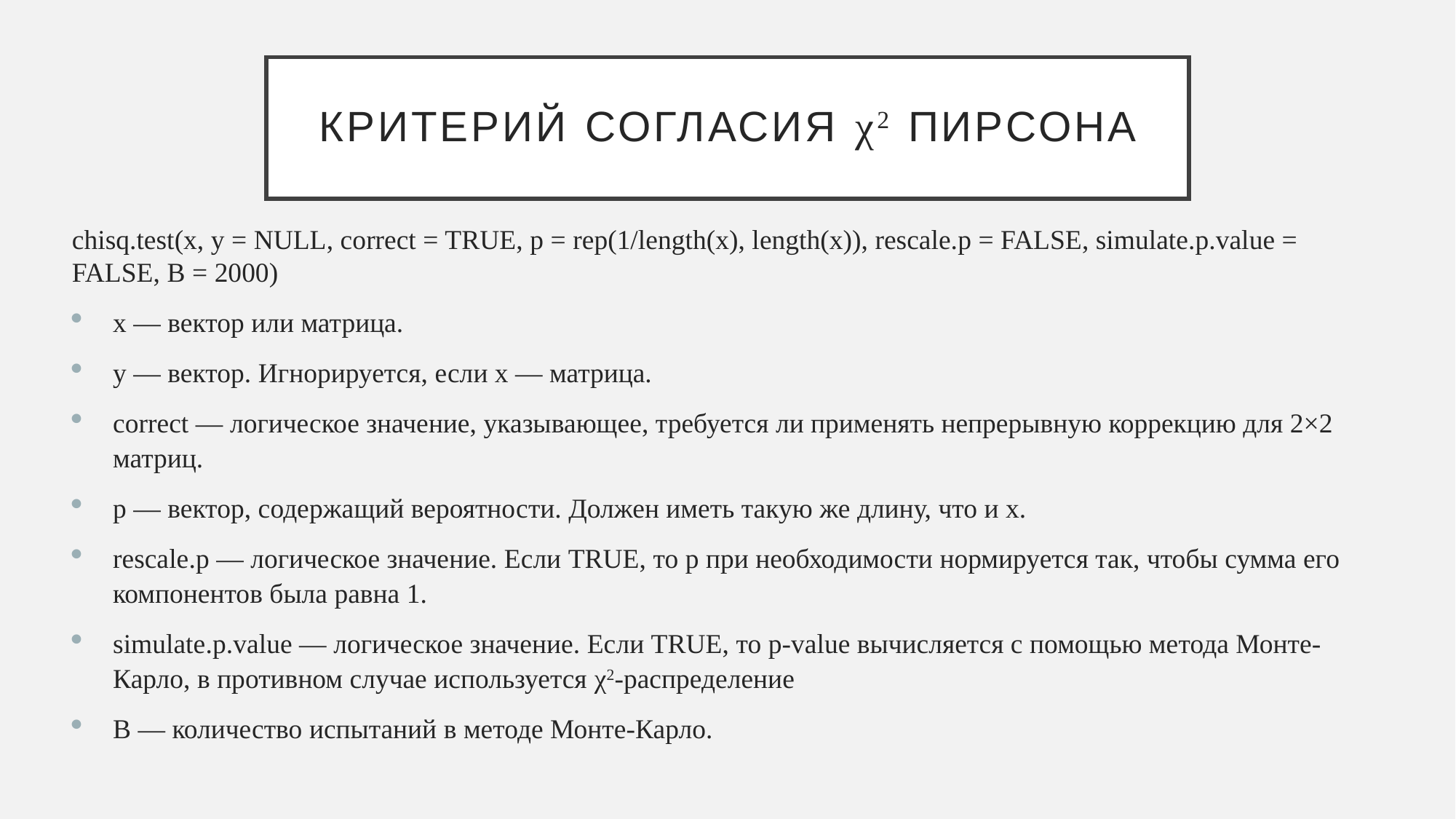

# Критерий согласия χ2 Пирсона
chisq.test(x, y = NULL, correct = TRUE, p = rep(1/length(x), length(x)), rescale.p = FALSE, simulate.p.value = FALSE, B = 2000)
x — вектор или матрица.
y — вектор. Игнорируется, если x — матрица.
correct — логическое значение, указывающее, требуется ли применять непрерывную коррекцию для 2×2 матриц.
p — вектор, содержащий вероятности. Должен иметь такую же длину, что и x.
rescale.p — логическое значение. Если TRUE, то p при необходимости нормируется так, чтобы сумма его компонентов была равна 1.
simulate.p.value — логическое значение. Если TRUE, то p-value вычисляется с помощью метода Монте-Карло, в противном случае используется χ2-распределение
B — количество испытаний в методе Монте-Карло.